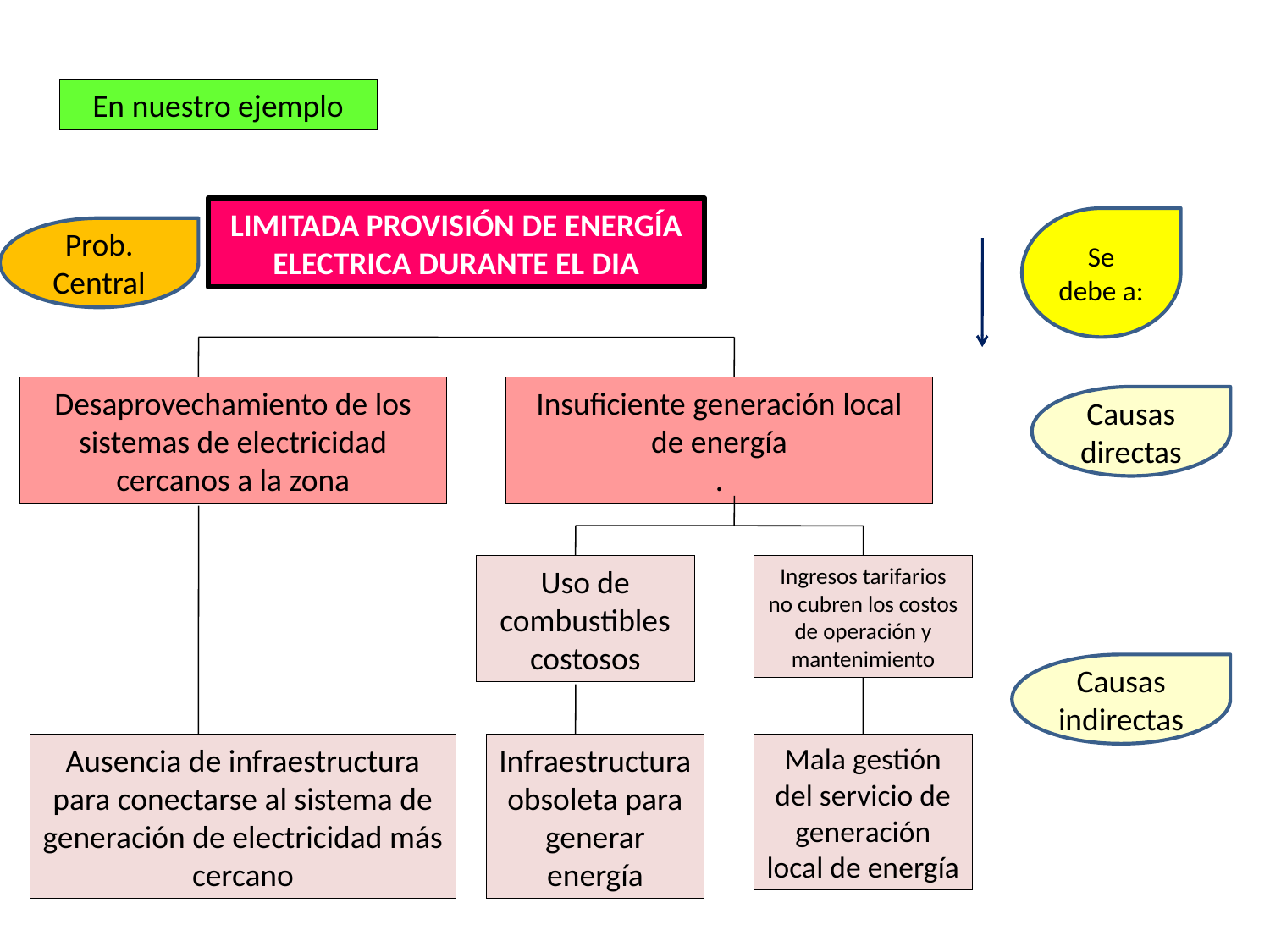

En nuestro ejemplo
LIMITADA PROVISIÓN DE ENERGÍA ELECTRICA DURANTE EL DIA
Se debe a:
Prob. Central
Desaprovechamiento de los sistemas de electricidad cercanos a la zona
Insuficiente generación local de energía
.
Causas directas
Uso de combustibles costosos
Ingresos tarifarios no cubren los costos de operación y mantenimiento
Causas indirectas
Ausencia de infraestructura para conectarse al sistema de generación de electricidad más cercano
Infraestructura obsoleta para generar energía
Mala gestión del servicio de generación local de energía